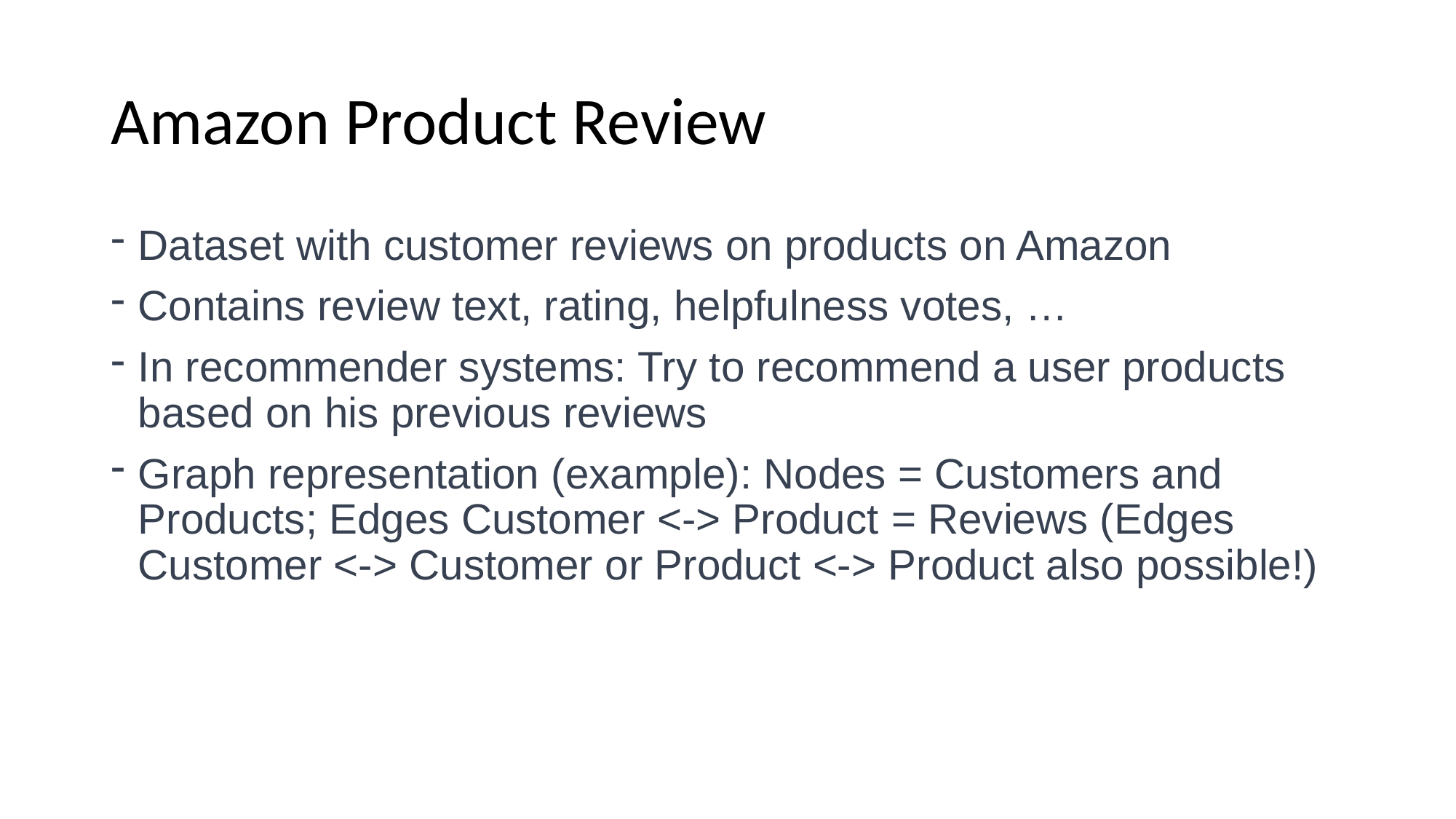

# Amazon Product Review
Dataset with customer reviews on products on Amazon
Contains review text, rating, helpfulness votes, …
In recommender systems: Try to recommend a user products based on his previous reviews
Graph representation (example): Nodes = Customers and Products; Edges Customer <-> Product = Reviews (Edges Customer <-> Customer or Product <-> Product also possible!)